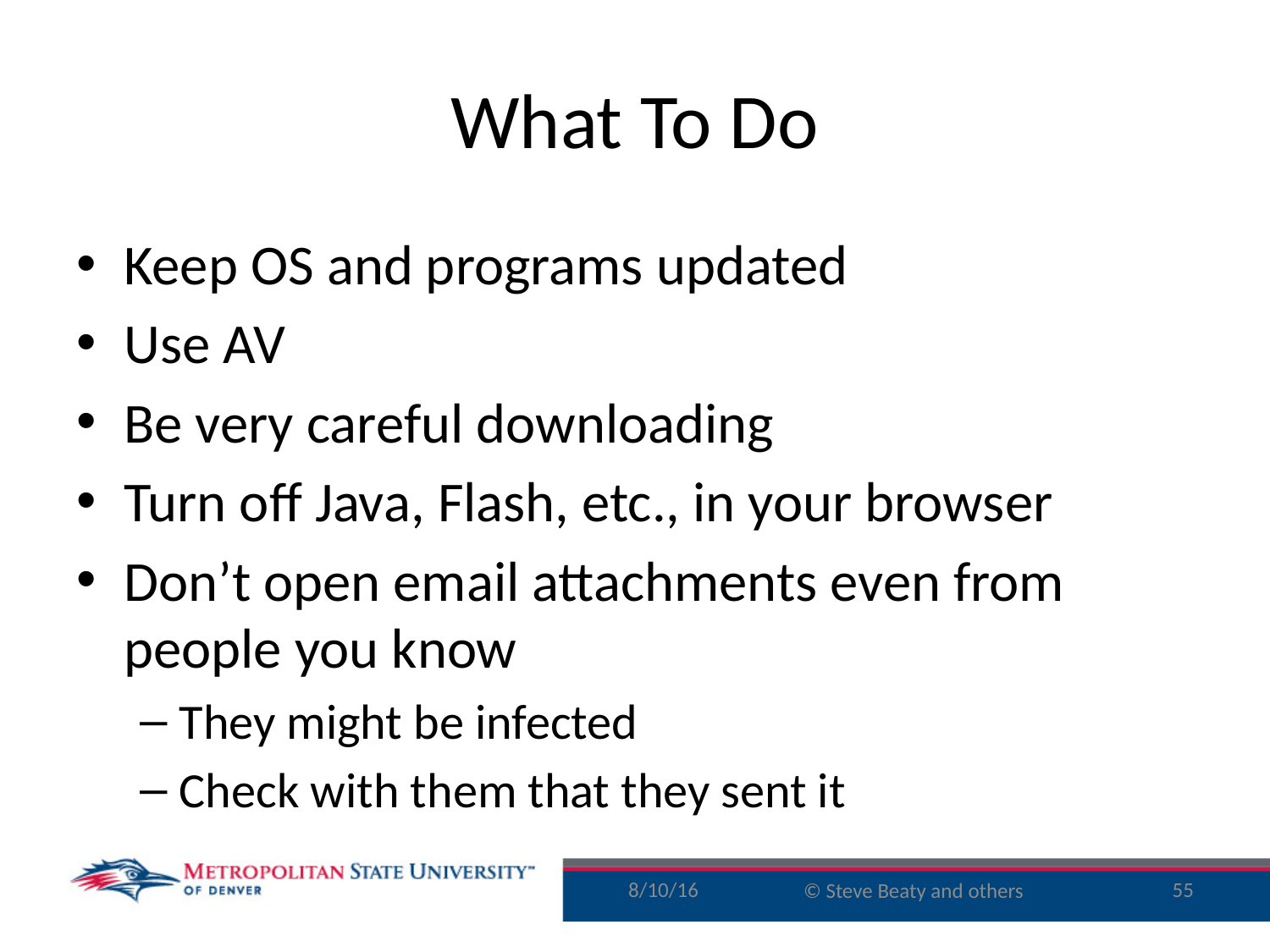

# What To Do
Keep OS and programs updated
Use AV
Be very careful downloading
Turn off Java, Flash, etc., in your browser
Don’t open email attachments even from people you know
They might be infected
Check with them that they sent it
8/10/16
55
© Steve Beaty and others